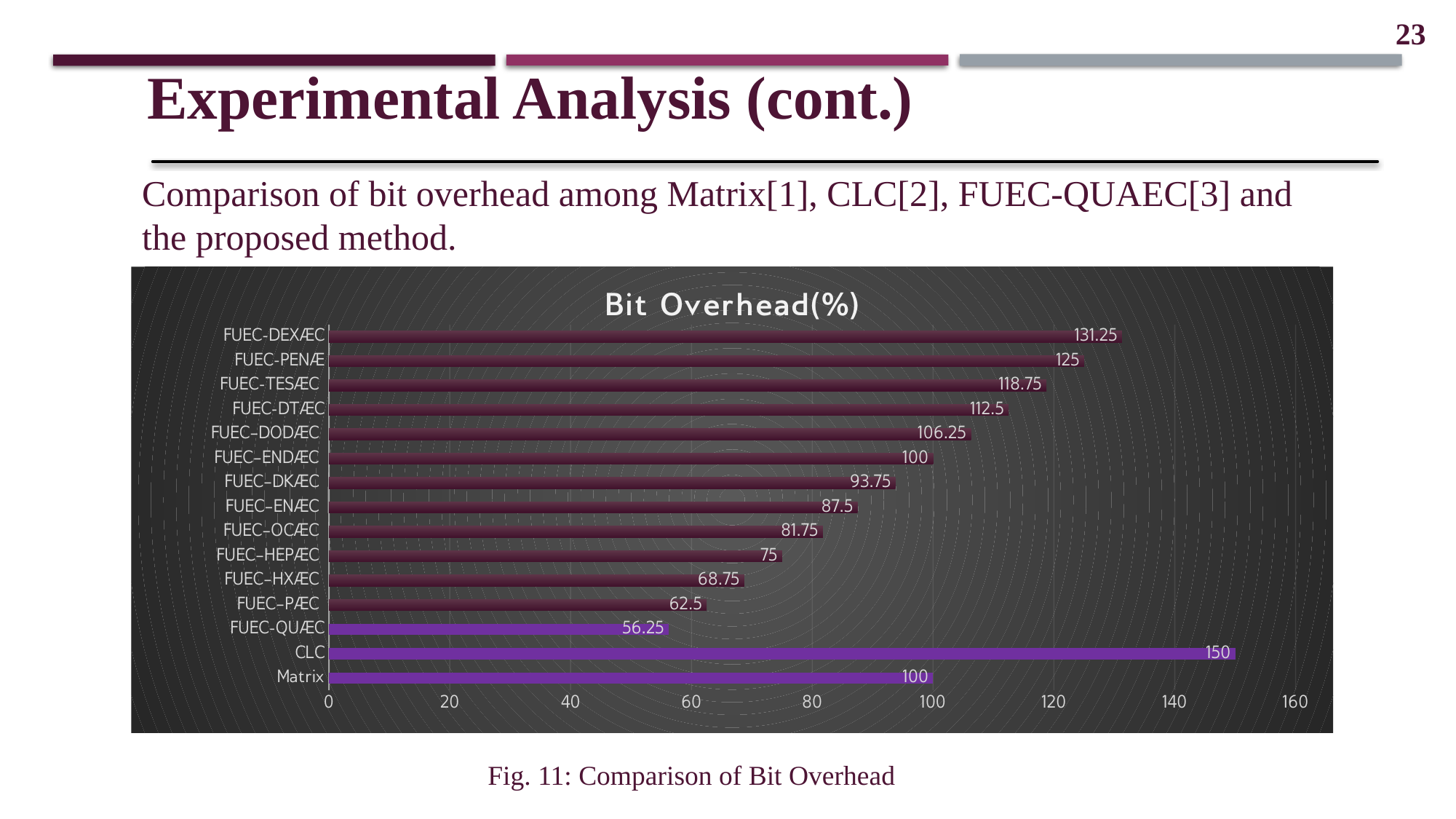

23
Experimental Analysis (cont.)
Comparison of bit overhead among Matrix[1], CLC[2], FUEC-QUAEC[3] and the proposed method.

### Chart: Bit Overhead(%)

| Category | Series 1 |
|---|---|
| Matrix | 100.0 |
| CLC | 150.0 |
| FUEC-QUAEC | 56.25 |
| FUEC–PAEC  | 62.5 |
| FUEC–HXAEC  | 68.75 |
| FUEC–HEPAEC  | 75.0 |
| FUEC–OCAEC  | 81.75 |
| FUEC–ENAEC  | 87.5 |
| FUEC–DKAEC  | 93.75 |
| FUEC–ENDAEC  | 100.0 |
| FUEC–DODAEC  | 106.25 |
| FUEC-DTAEC | 112.5 |
| FUEC-TESAEC  | 118.75 |
| FUEC-PENAE | 125.0 |
| FUEC-DEXAEC | 131.25 |
Fig. 11: Comparison of Bit Overhead